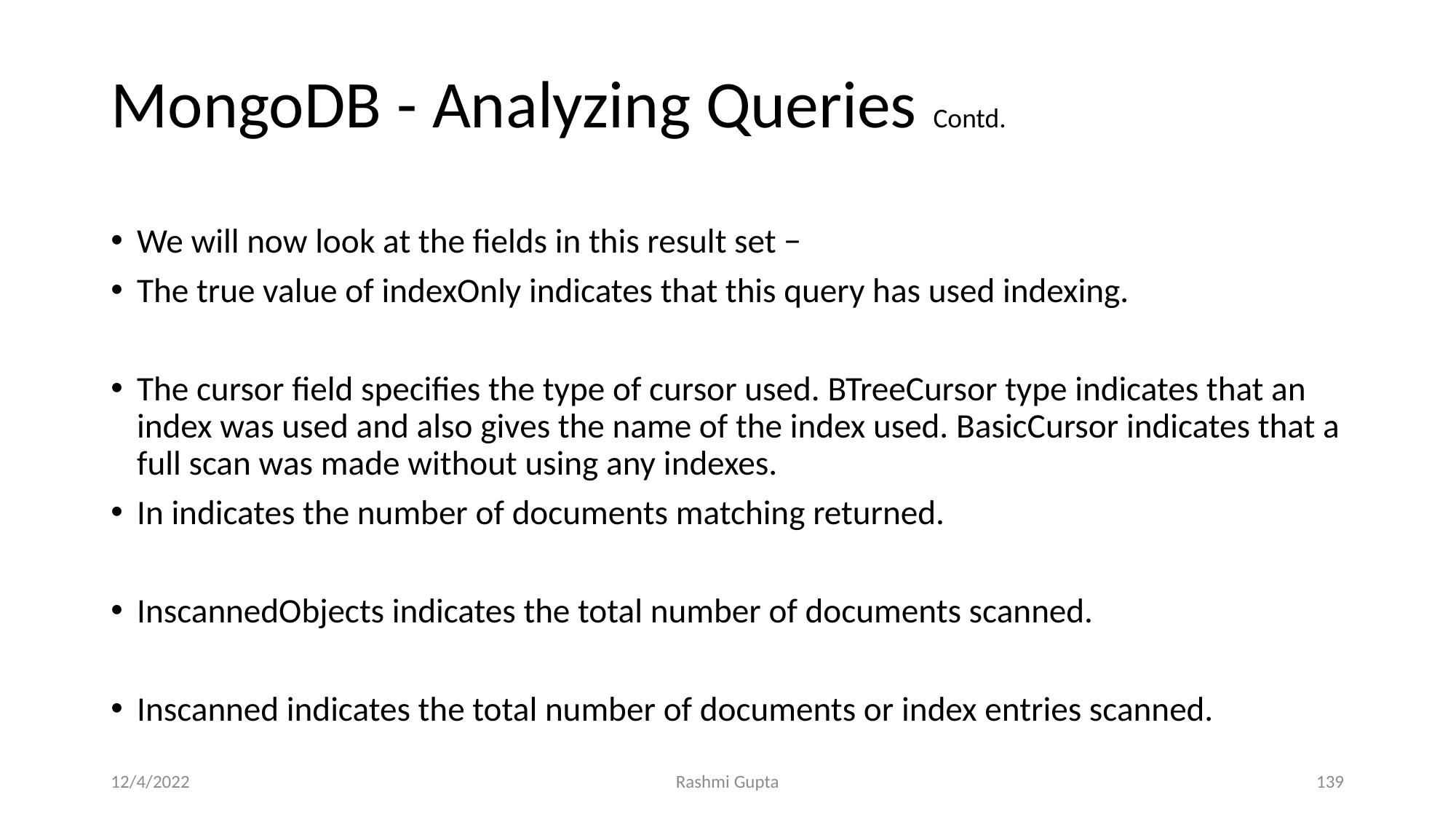

# MongoDB - Analyzing Queries Contd.
We will now look at the fields in this result set −
The true value of indexOnly indicates that this query has used indexing.

The cursor field specifies the type of cursor used. BTreeCursor type indicates that an index was used and also gives the name of the index used. BasicCursor indicates that a full scan was made without using any indexes.
In indicates the number of documents matching returned.

InscannedObjects indicates the total number of documents scanned.

Inscanned indicates the total number of documents or index entries scanned.

12/4/2022
Rashmi Gupta
139